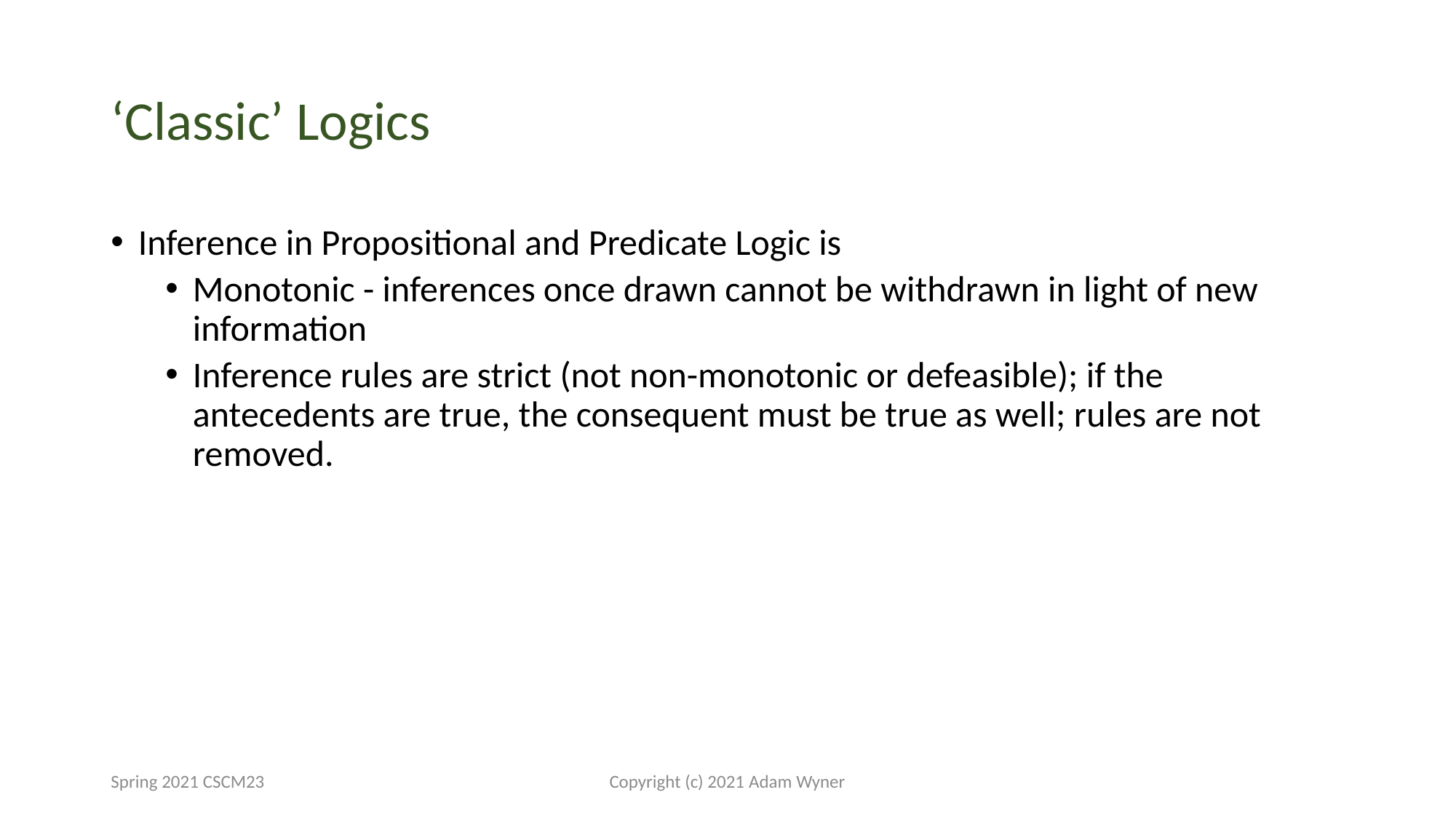

# ‘Classic’ Logics
Inference in Propositional and Predicate Logic is
Monotonic - inferences once drawn cannot be withdrawn in light of new information
Inference rules are strict (not non-monotonic or defeasible); if the antecedents are true, the consequent must be true as well; rules are not removed.
Spring 2021 CSCM23
Copyright (c) 2021 Adam Wyner